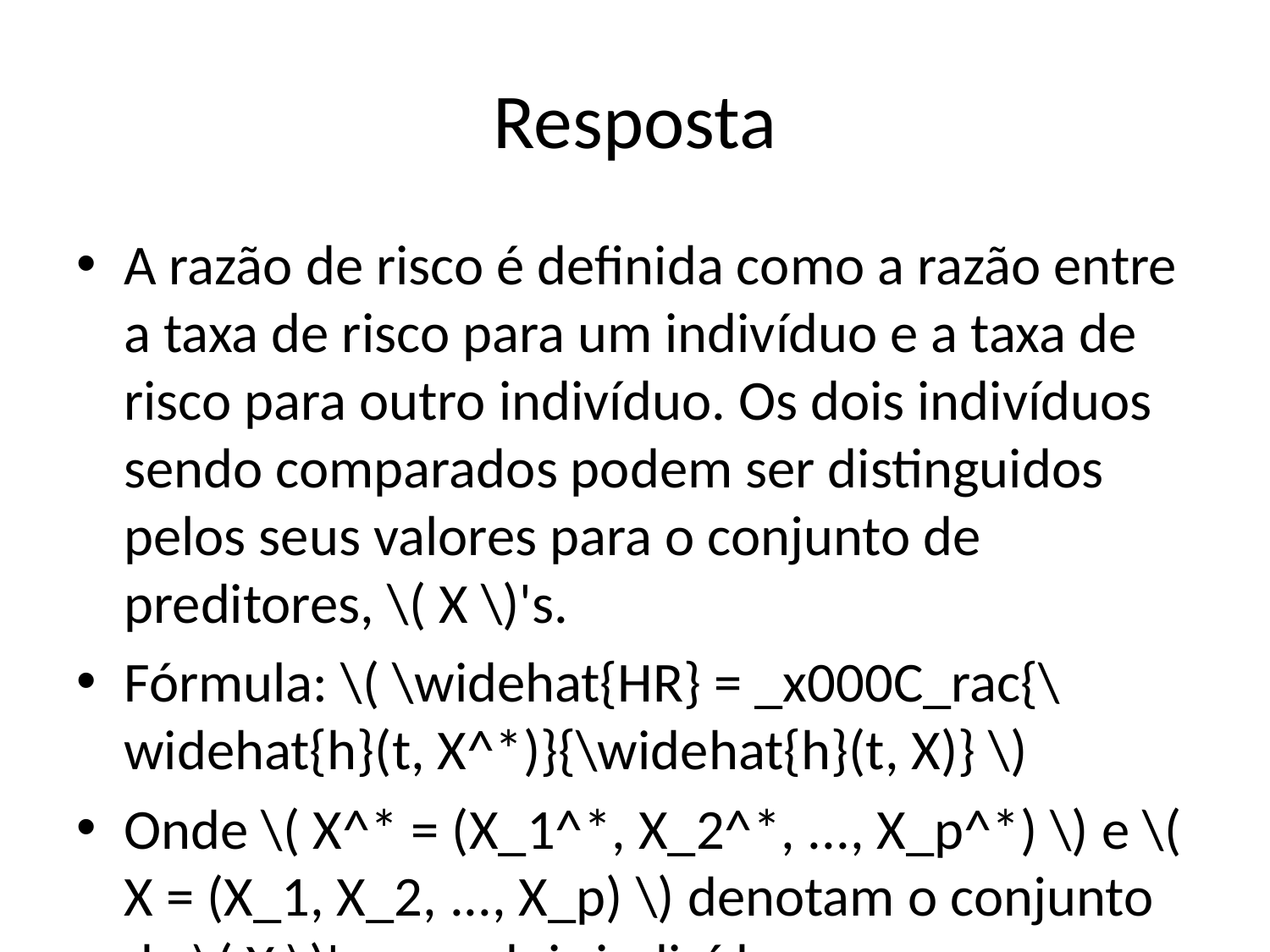

# Resposta
A razão de risco é definida como a razão entre a taxa de risco para um indivíduo e a taxa de risco para outro indivíduo. Os dois indivíduos sendo comparados podem ser distinguidos pelos seus valores para o conjunto de preditores, \( X \)'s.
Fórmula: \( \widehat{HR} = _x000C_rac{\widehat{h}(t, X^*)}{\widehat{h}(t, X)} \)
Onde \( X^* = (X_1^*, X_2^*, ..., X_p^*) \) e \( X = (X_1, X_2, ..., X_p) \) denotam o conjunto de \( X \)'s para dois indivíduos.